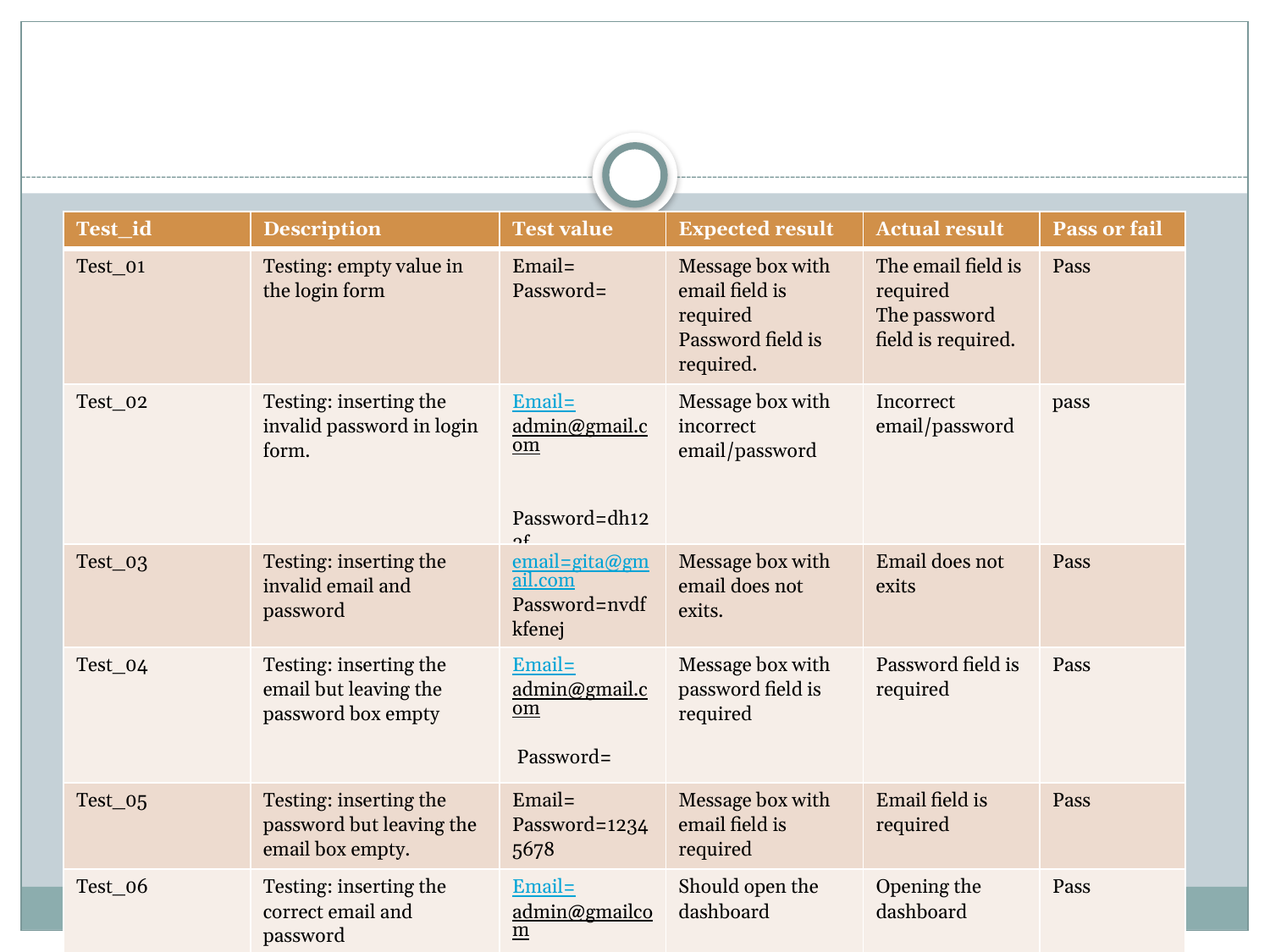

#
| Test\_id | Description | Test value | Expected result | Actual result | Pass or fail |
| --- | --- | --- | --- | --- | --- |
| Test\_01 | Testing: empty value in the login form | Email= Password= | Message box with email field is required Password field is required. | The email field is required The password field is required. | Pass |
| Test\_02 | Testing: inserting the invalid password in login form. | Email=admin@gmail.com Password=dh123f | Message box with incorrect email/password | Incorrect email/password | pass |
| Test\_03 | Testing: inserting the invalid email and password | email=gita@gmail.com Password=nvdfkfenej | Message box with email does not exits. | Email does not exits | Pass |
| Test\_04 | Testing: inserting the email but leaving the password box empty | Email=admin@gmail.com Password= | Message box with password field is required | Password field is required | Pass |
| Test\_05 | Testing: inserting the password but leaving the email box empty. | Email= Password=12345678 | Message box with email field is required | Email field is required | Pass |
| Test\_06 | Testing: inserting the correct email and password | Email=admin@gmailcom password=12345678 | Should open the dashboard | Opening the dashboard | Pass |